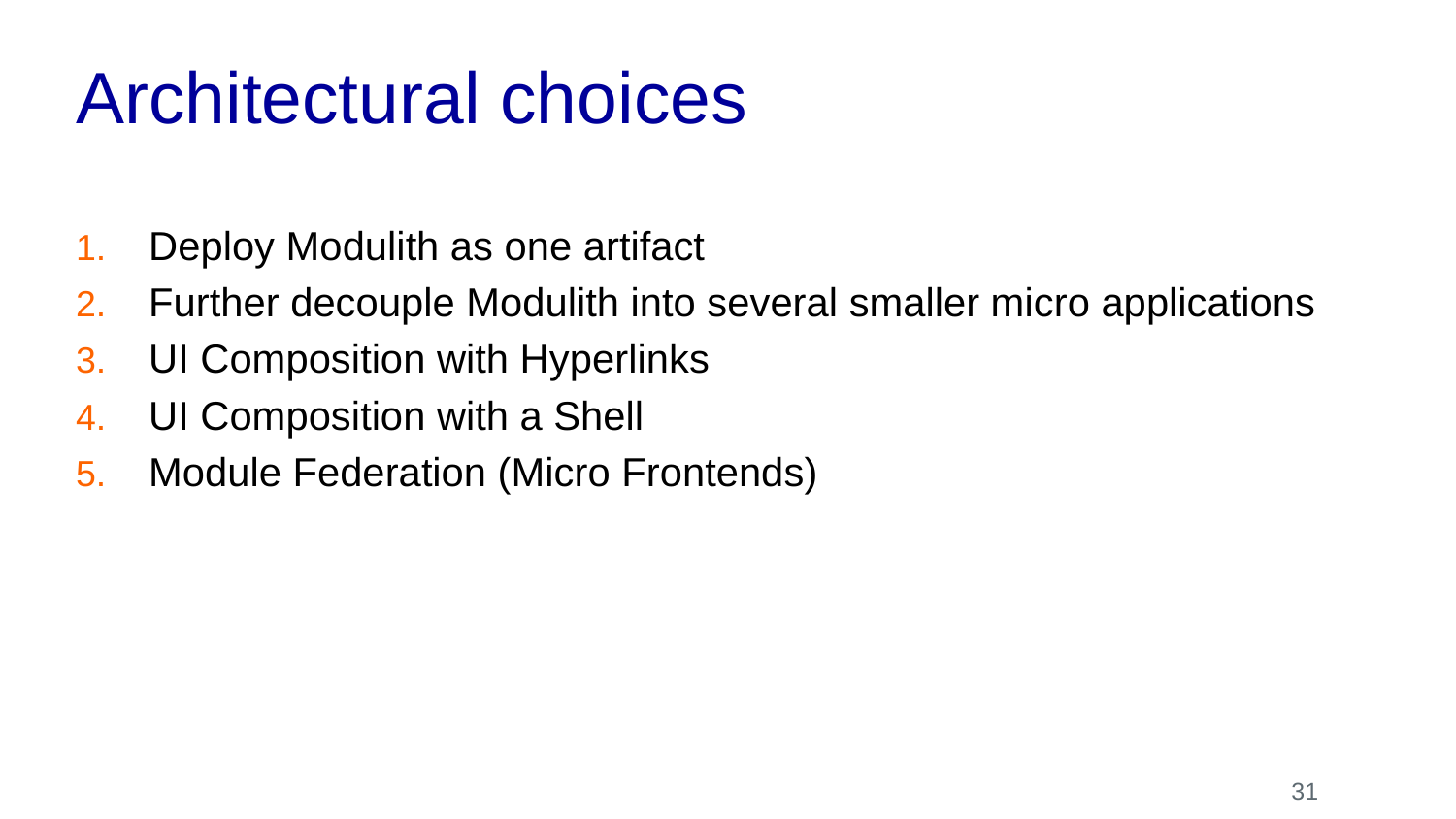

# Architectural choices
Deploy Modulith as one artifact
Further decouple Modulith into several smaller micro applications
UI Composition with Hyperlinks
UI Composition with a Shell
Module Federation (Micro Frontends)
31